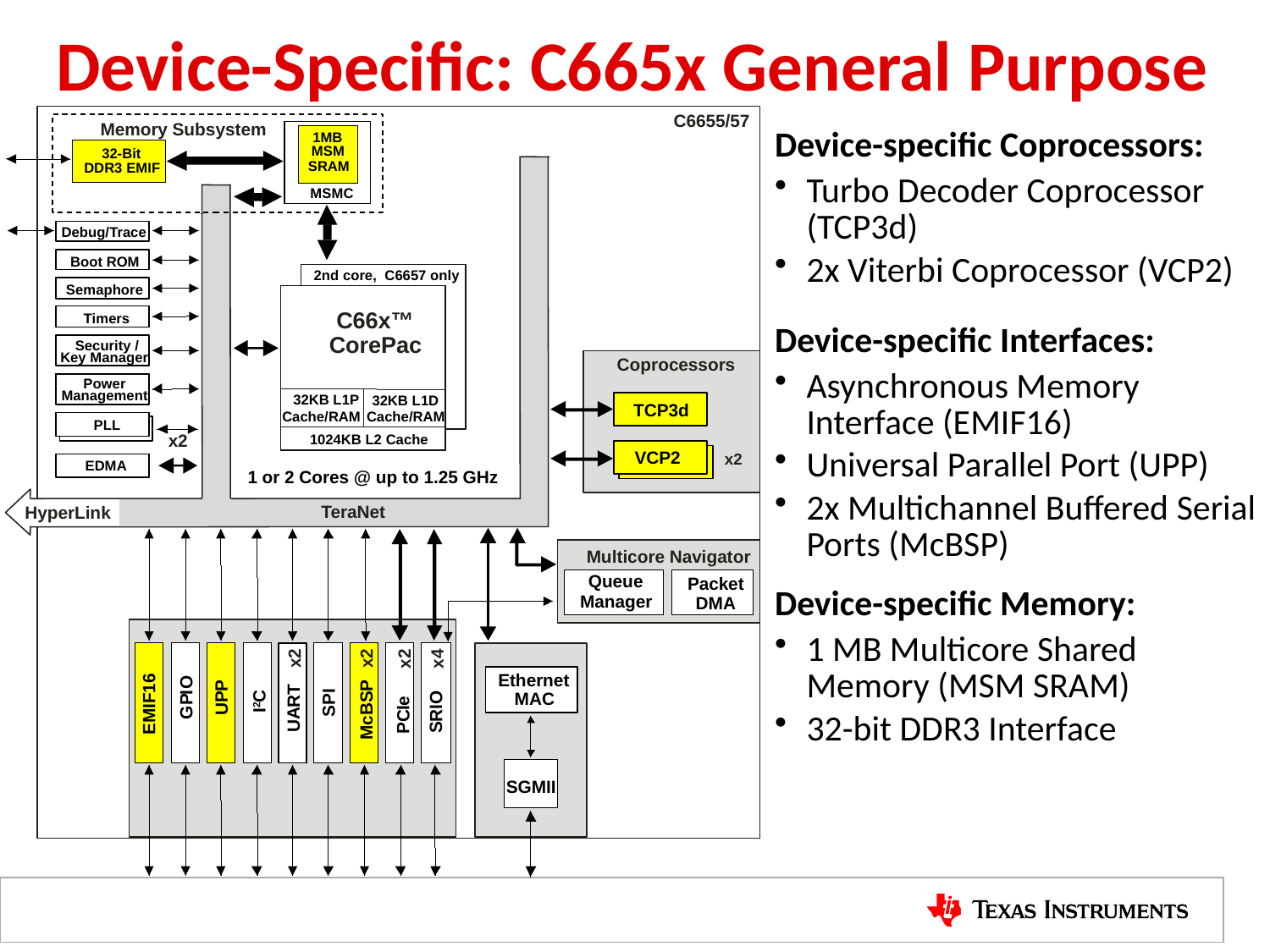

Device-Specific: C665x General Purpose

C6655/57

Memory Subsystem

1MB

MSM
32-Bit

SRAM
DDR3 EMIF

MSMC

Debug/Trace

Boot ROM

2nd core,  C6657 only

Semaphore

C66x™

Timers

CorePac

Security /

Key Manager

Coprocessors

TCP3d

VCP2
x2

Power

Management

32KB L1P
32KB L1D
Cache/RAM
Cache/RAM

PLL

x2
1024KB L2 Cache

EDMA

1 or 2 Cores @ up to 1.25 GHz

TeraNet
HyperLink

Multicore Navigator

Queue

Packet
Manager
DMA

x2
x2
x2
x4

Ethernet
O
P

T
I
I

P
O
MAC
P
P
R
e
I2C
EMIF16
I
I
U
McBSP
S
G
A
C
R
U
S

P

SGMII

Device-specific Coprocessors:
Turbo Decoder Coprocessor (TCP3d)
2x Viterbi Coprocessor (VCP2)
Device-specific Interfaces:
Asynchronous Memory Interface (EMIF16)
Universal Parallel Port (UPP)
2x Multichannel Buffered Serial Ports (McBSP)
Device-specific Memory:
1 MB Multicore Shared Memory (MSM SRAM)
32-bit DDR3 Interface